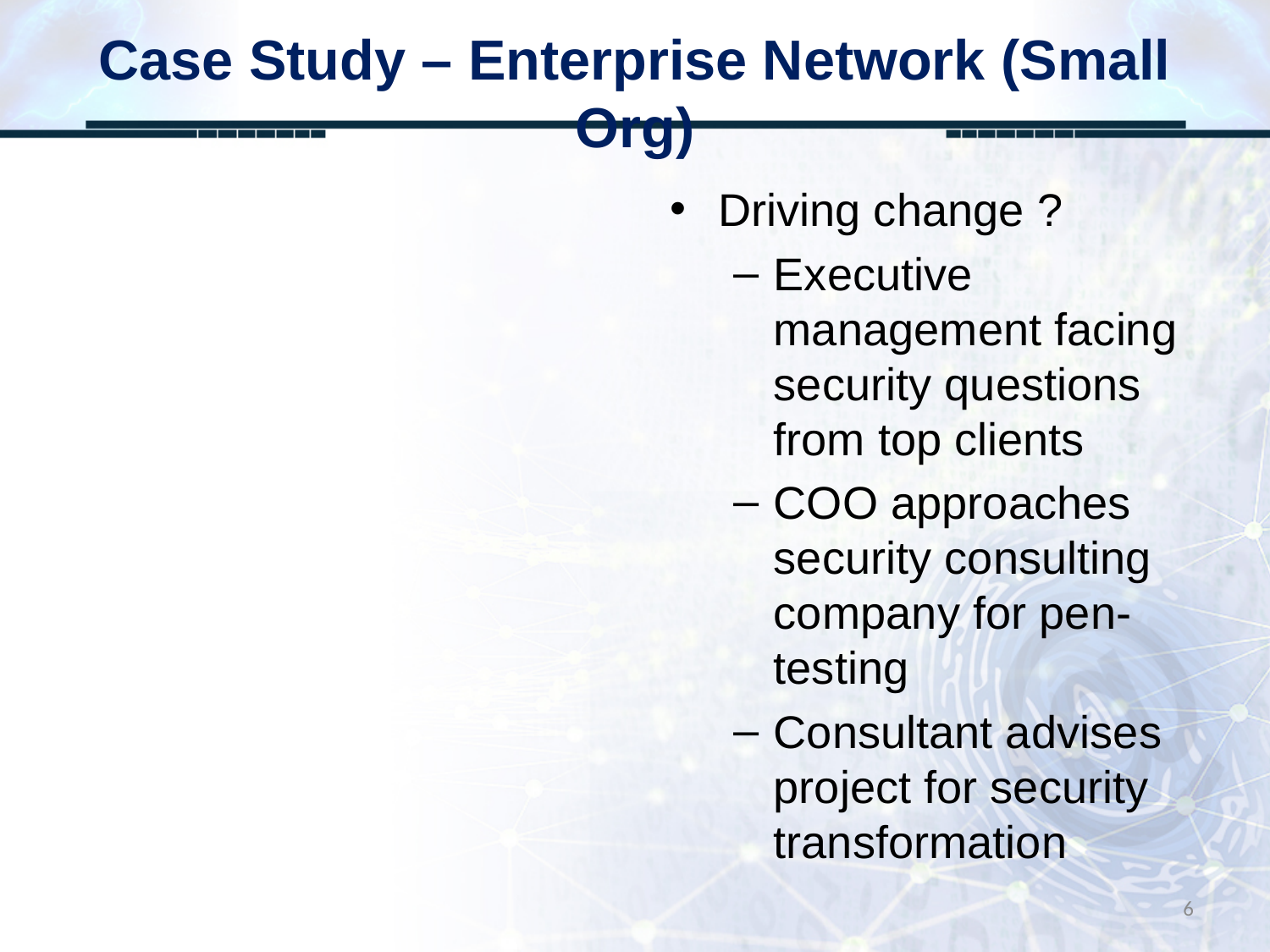

# Case Study – Enterprise Network (Small Org)
Driving change ?
Executive management facing security questions from top clients
COO approaches security consulting company for pen-testing
Consultant advises project for security transformation
6